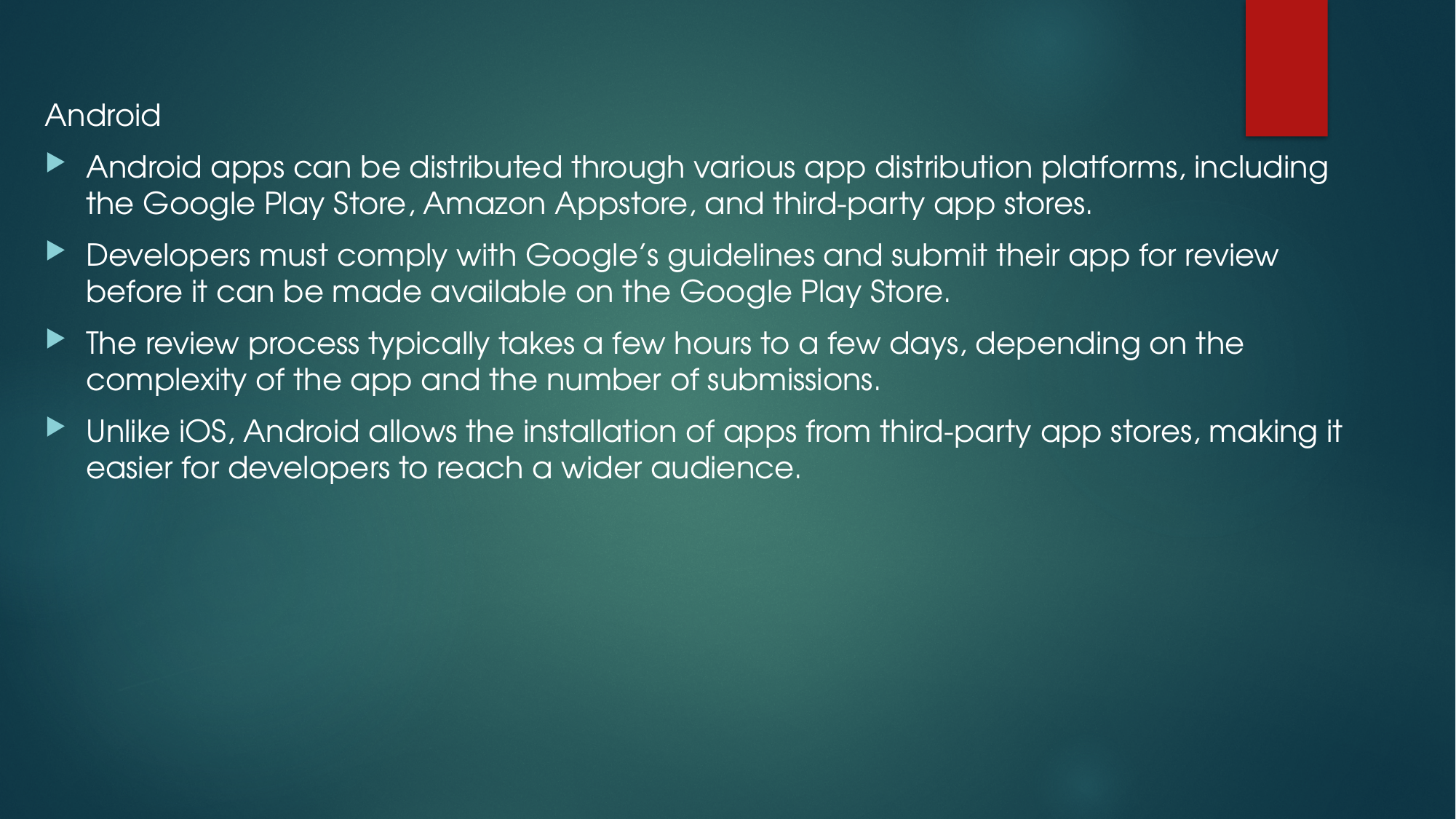

Android
Android apps can be distributed through various app distribution platforms, including the Google Play Store, Amazon Appstore, and third-party app stores.
Developers must comply with Google’s guidelines and submit their app for review before it can be made available on the Google Play Store.
The review process typically takes a few hours to a few days, depending on the complexity of the app and the number of submissions.
Unlike iOS, Android allows the installation of apps from third-party app stores, making it easier for developers to reach a wider audience.